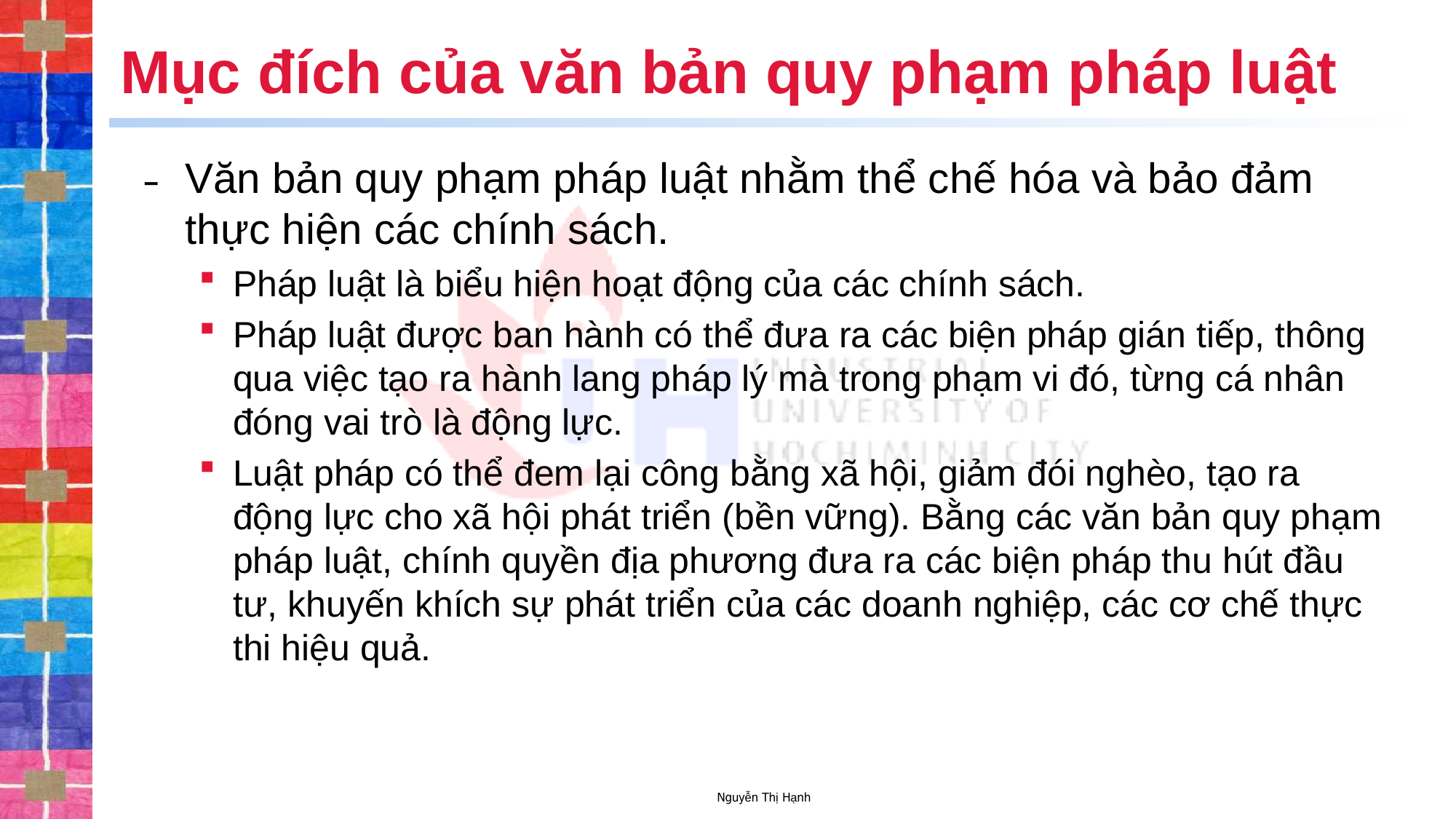

# Mục đích của văn bản quy phạm pháp luật
Văn bản quy phạm pháp luật nhằm thể chế hóa và bảo đảm thực hiện các chính sách.
Pháp luật là biểu hiện hoạt động của các chính sách.
Pháp luật được ban hành có thể đưa ra các biện pháp gián tiếp, thông qua việc tạo ra hành lang pháp lý mà trong phạm vi đó, từng cá nhân đóng vai trò là động lực.
Luật pháp có thể đem lại công bằng xã hội, giảm đói nghèo, tạo ra động lực cho xã hội phát triển (bền vững). Bằng các văn bản quy phạm pháp luật, chính quyền địa phương đưa ra các biện pháp thu hút đầu tư, khuyến khích sự phát triển của các doanh nghiệp, các cơ chế thực thi hiệu quả.

Nguyễn Thị Hạnh